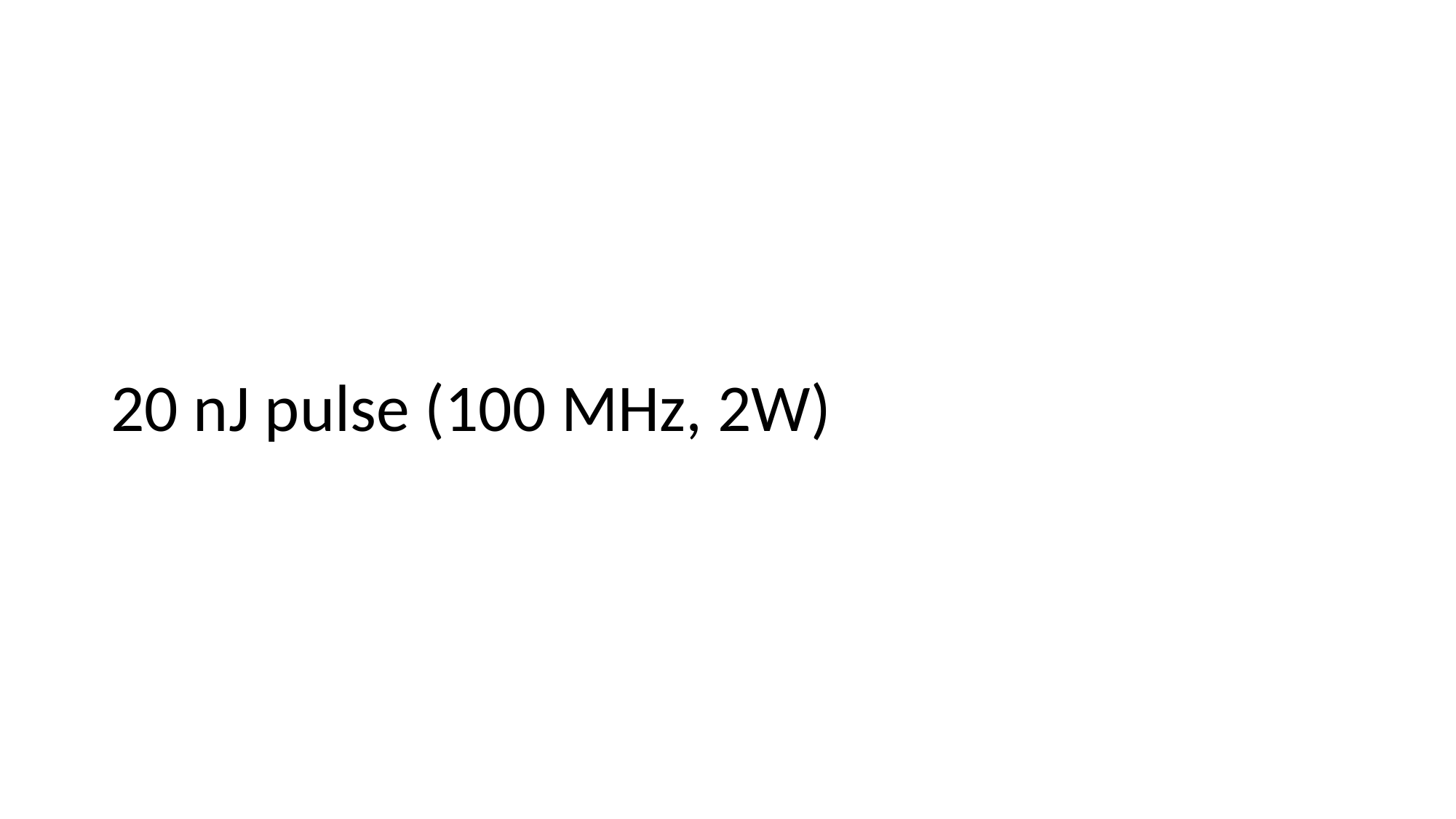

# 20 nJ pulse (100 MHz, 2W)